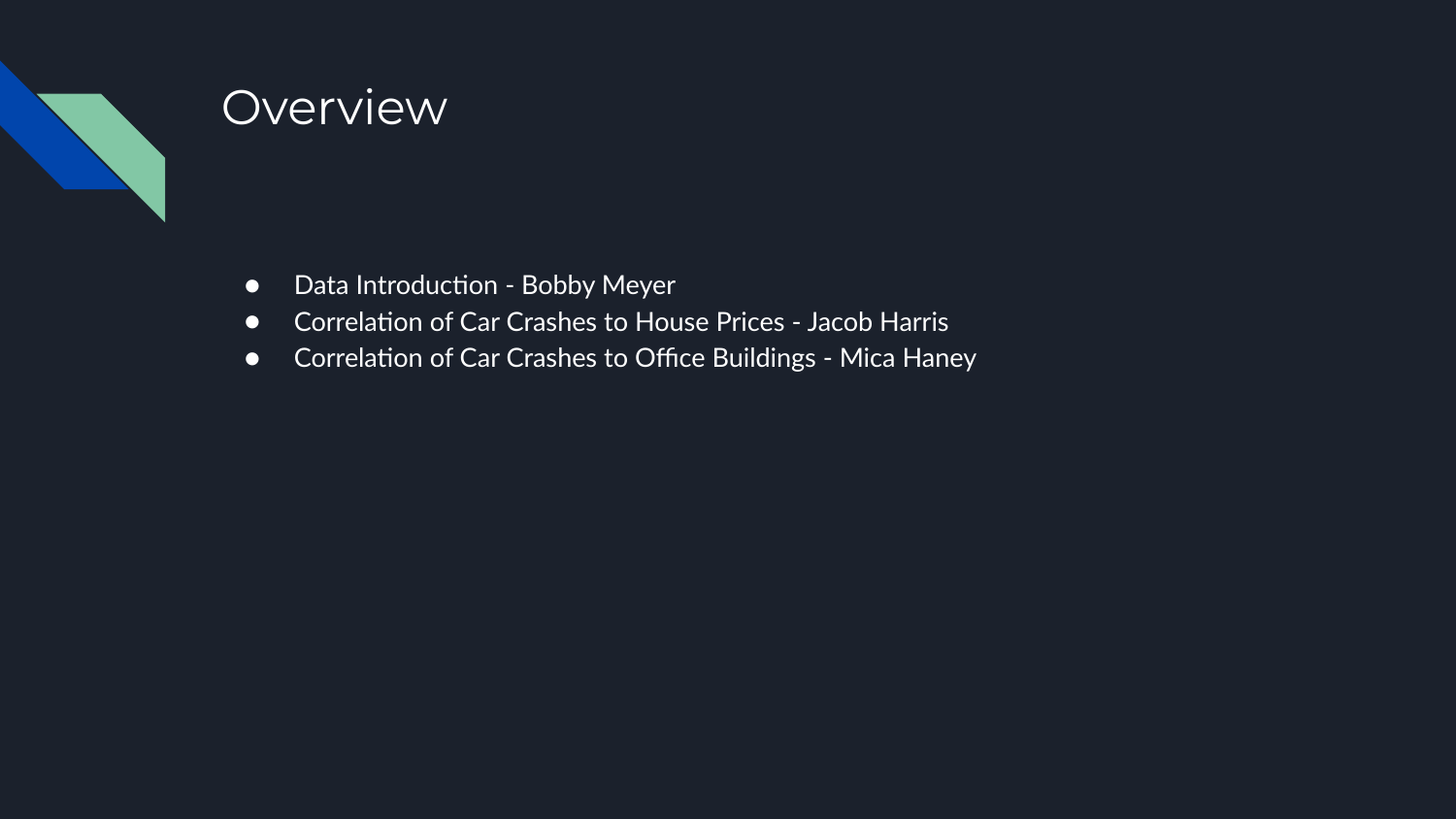

# Overview
Data Introduction - Bobby Meyer
Correlation of Car Crashes to House Prices - Jacob Harris
Correlation of Car Crashes to Office Buildings - Mica Haney